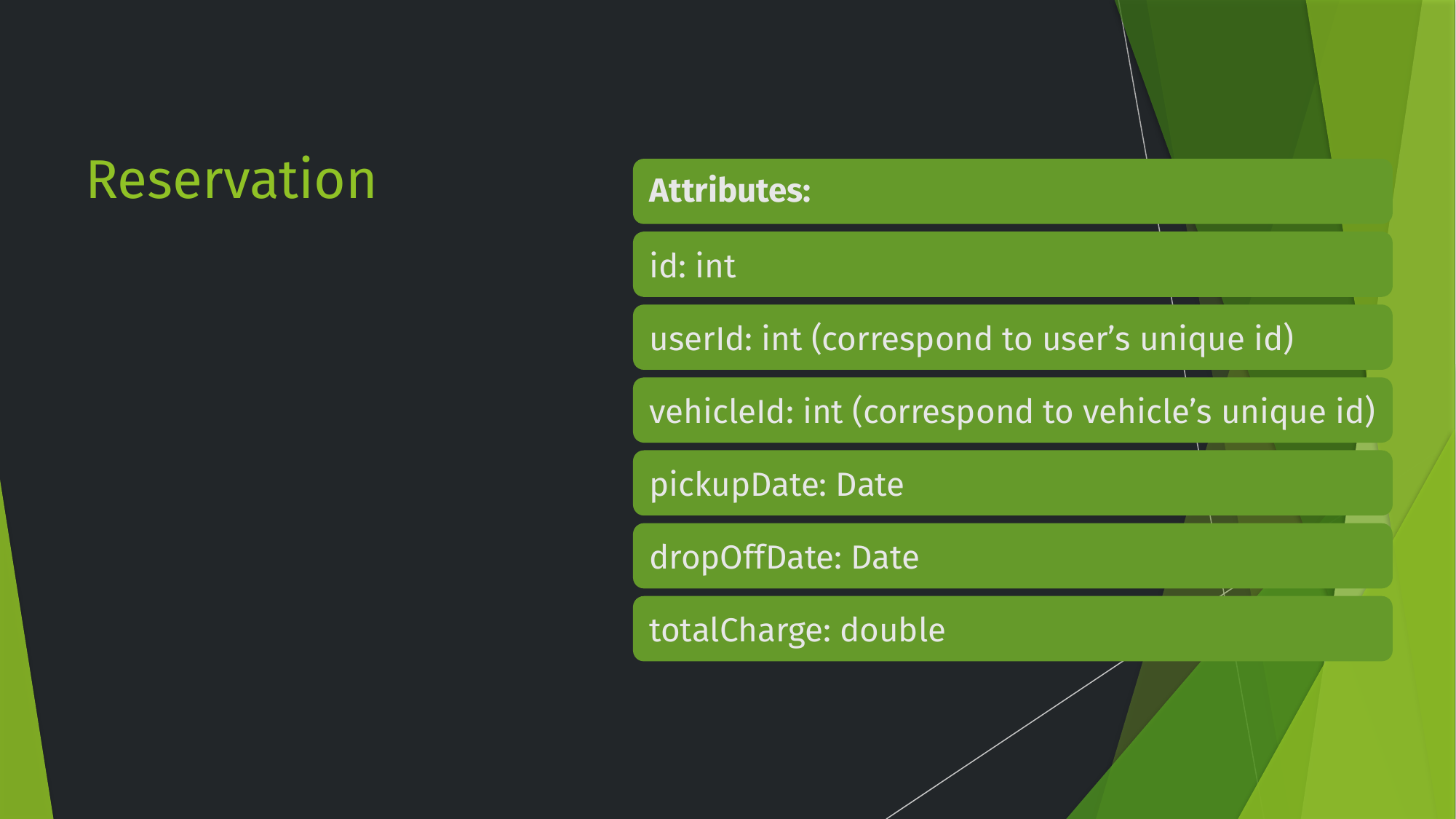

Attributes:
id: int
userId: int (correspond to user’s unique id)
vehicleId: int (correspond to vehicle’s unique id)
pickupDate: Date
dropOffDate: Date
totalCharge: double
# Reservation